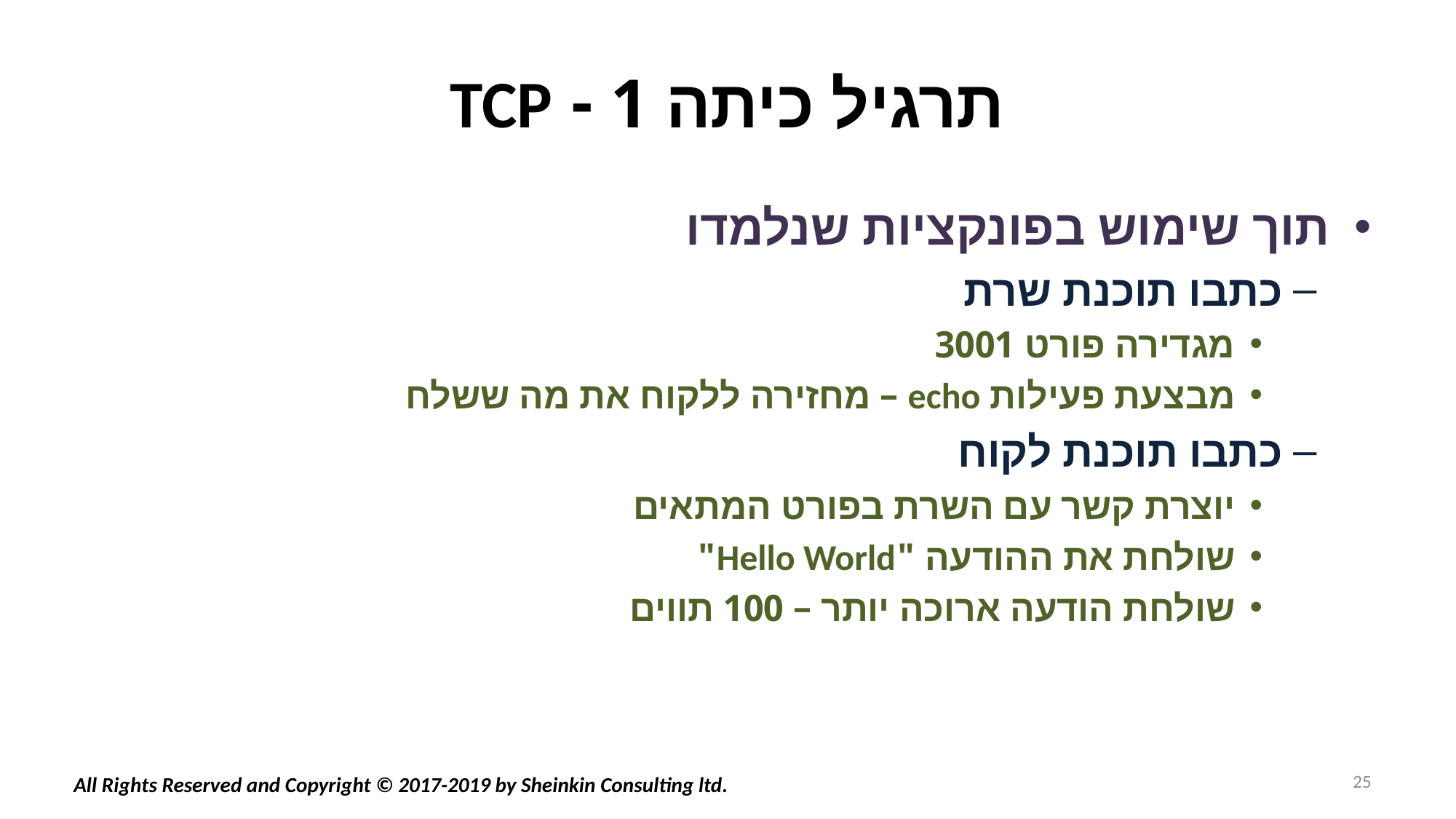

# תרגיל כיתה 1 - TCP
תוך שימוש בפונקציות שנלמדו
כתבו תוכנת שרת
מגדירה פורט 3001
מבצעת פעילות echo – מחזירה ללקוח את מה ששלח
כתבו תוכנת לקוח
יוצרת קשר עם השרת בפורט המתאים
שולחת את ההודעה "Hello World"
שולחת הודעה ארוכה יותר – 100 תווים
25